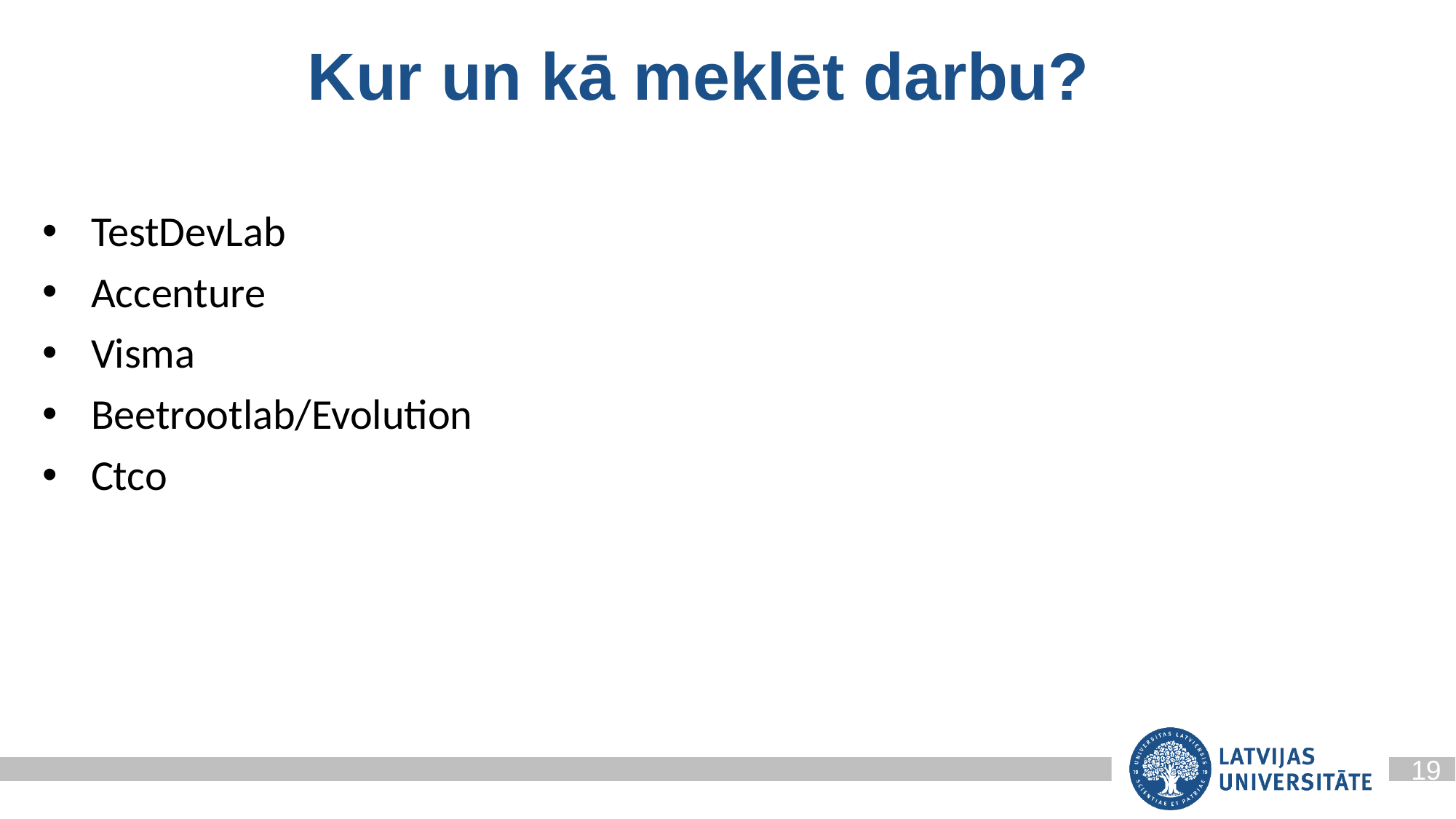

# Kur un kā meklēt darbu?
TestDevLab
Accenture
Visma
Beetrootlab/Evolution
Ctco
19